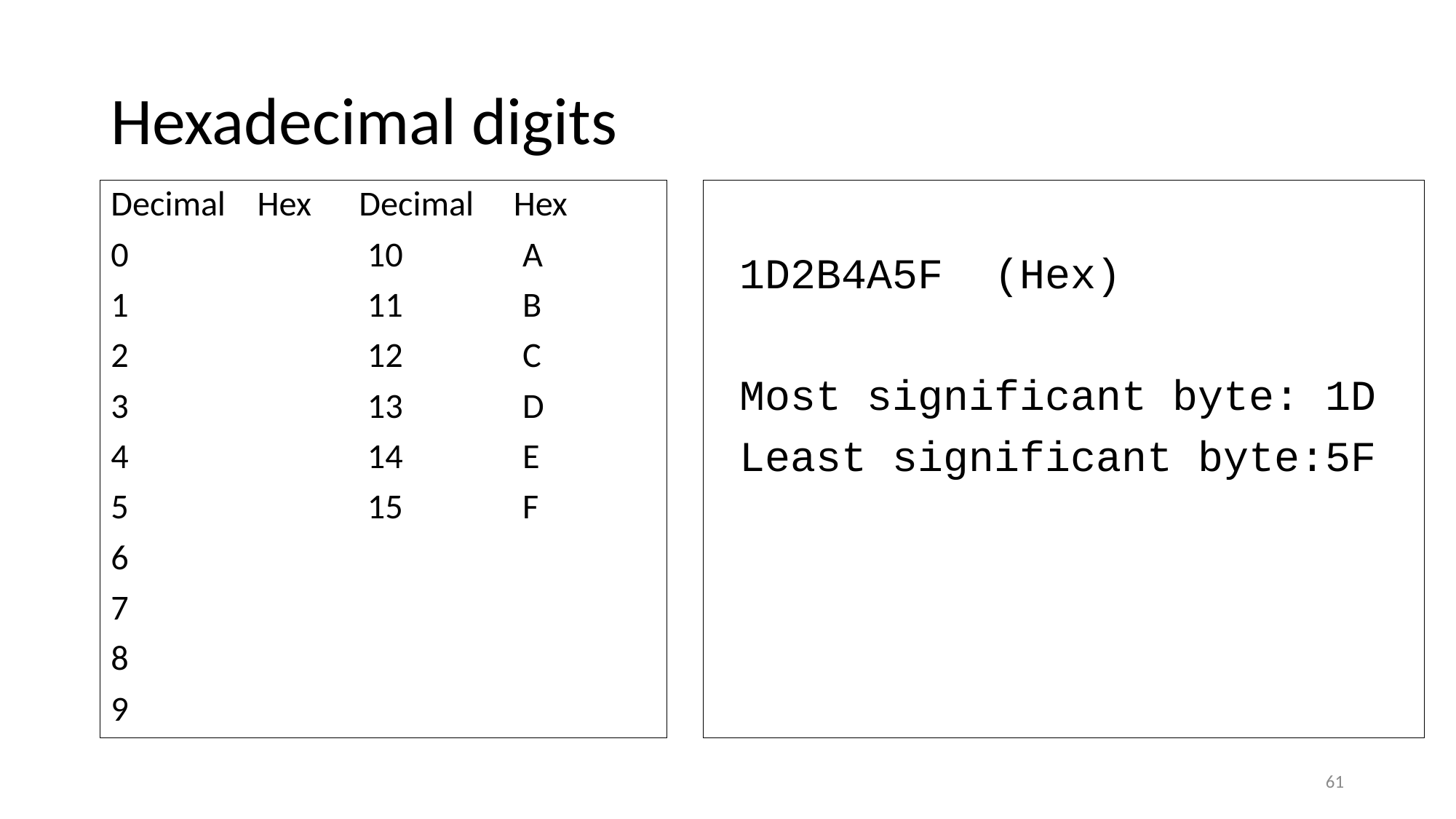

# Hexadecimal digits

 1D2B4A5F  (Hex)

 Most significant byte: 1D
 Least significant byte:5F

Decimal    Hex      Decimal     Hex
0                              10               A
1                              11               B
2                              12               C
3                              13               D
4                              14               E
5                              15               F
6
7
8
9
61